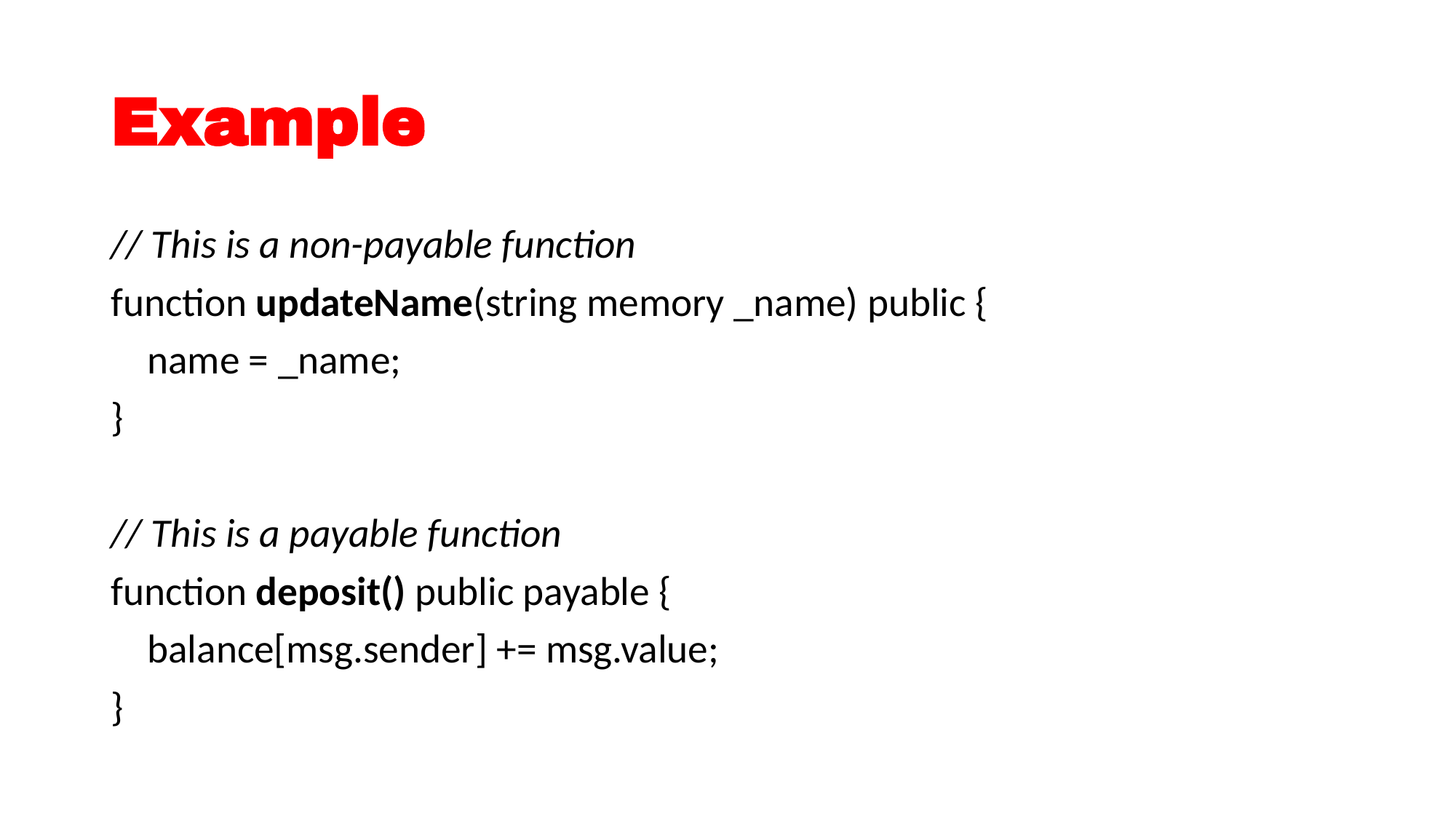

# Example
// This is a non-payable function
function updateName(string memory _name) public {
    name = _name;
}

// This is a payable function
function deposit() public payable {
    balance[msg.sender] += msg.value;
}